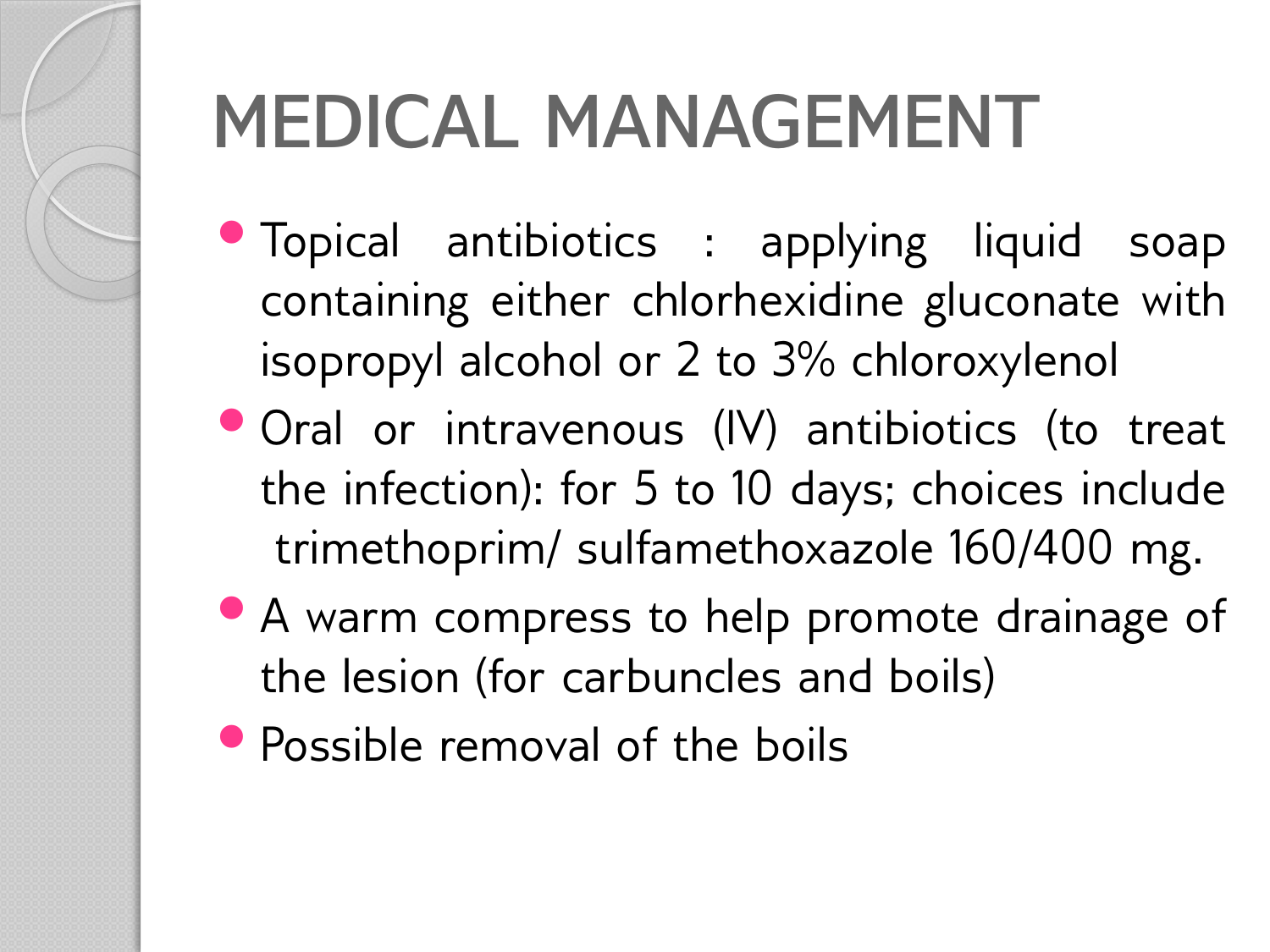

# MEDICAL MANAGEMENT
Topical antibiotics : applying liquid soap containing either chlorhexidine gluconate with isopropyl alcohol or 2 to 3% chloroxylenol
Oral or intravenous (IV) antibiotics (to treat the infection): for 5 to 10 days; choices include  trimethoprim/ sulfamethoxazole 160/400 mg.
A warm compress to help promote drainage of the lesion (for carbuncles and boils)
Possible removal of the boils